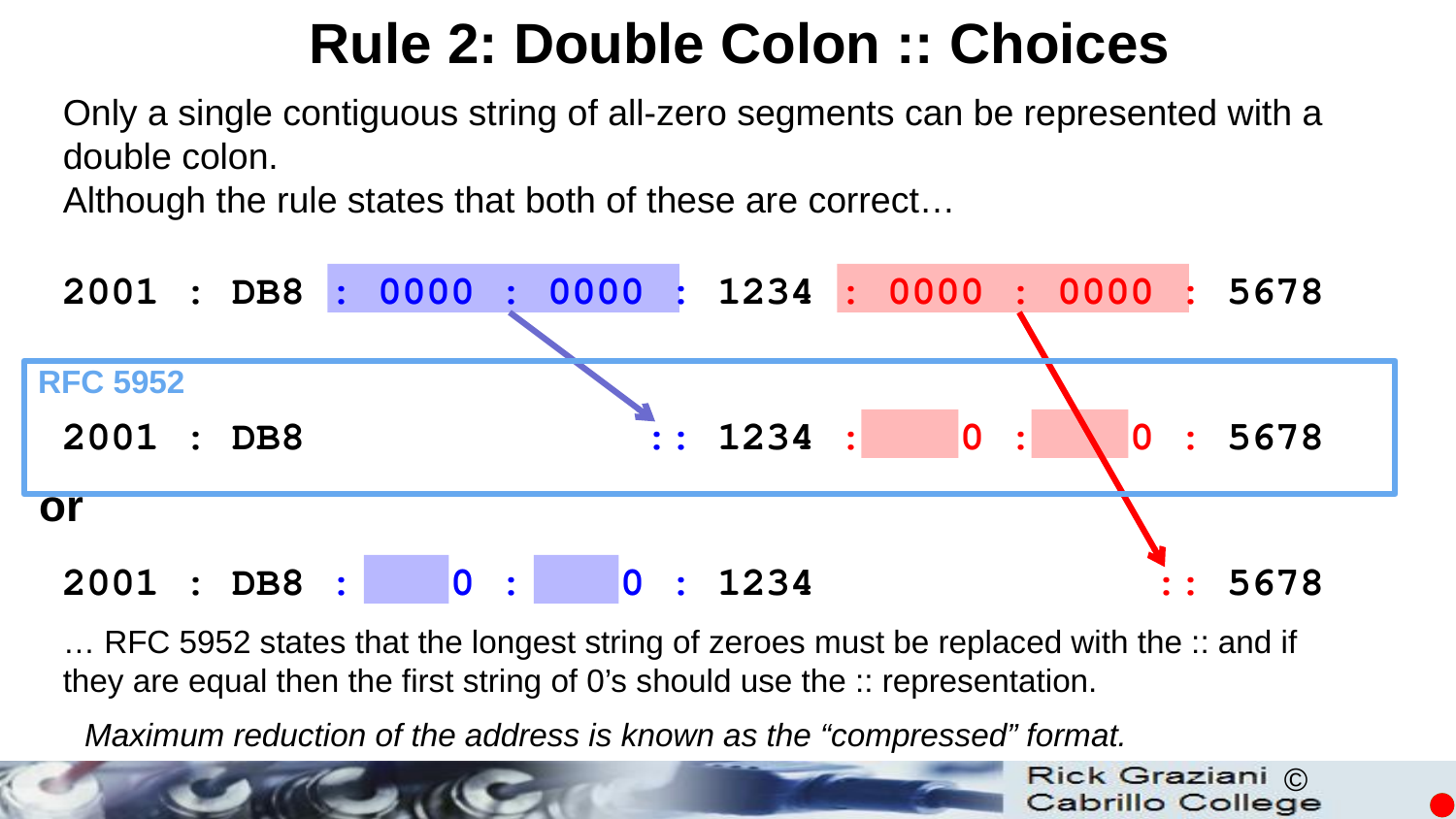

Rule 2: Double Colon :: Choices
Only a single contiguous string of all-zero segments can be represented with a double colon.
Although the rule states that both of these are correct…

2001 : DB8 : 0000 : 0000 : 1234 : 0000 : 0000 : 5678

2001 : DB8              :: 1234 :    0 :    0 : 5678

2001 : DB8 :    0 :    0 : 1234              :: 5678

RFC 5952

or

… RFC 5952 states that the longest string of zeroes must be replaced with the :: and if they are equal then the first string of 0’s should use the :: representation.
Maximum reduction of the address is known as the “compressed” format.